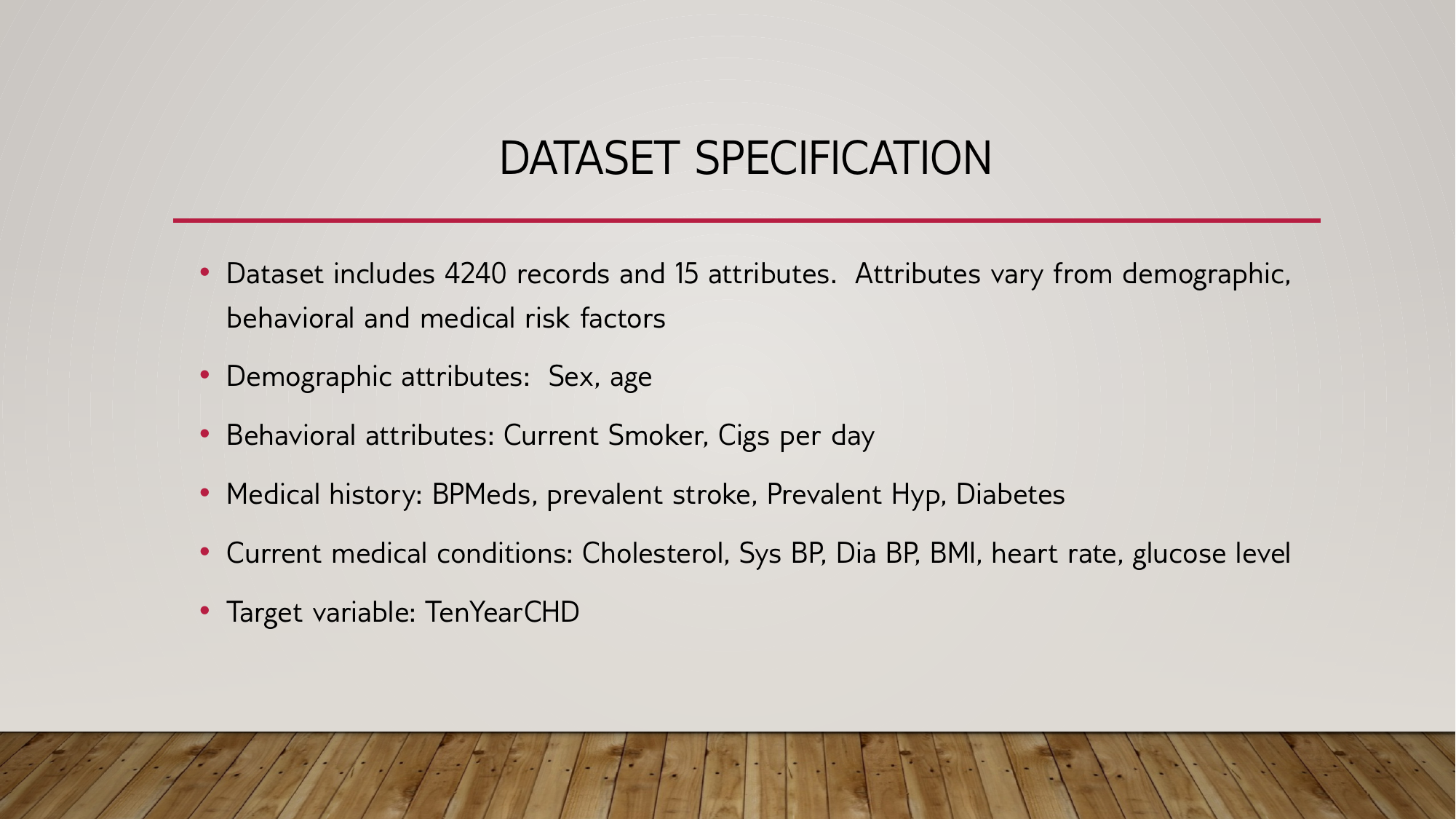

# Dataset Specification
Dataset includes 4240 records and 15 attributes.  Attributes vary from demographic, behavioral and medical risk factors
Demographic attributes:  Sex, age
Behavioral attributes: Current Smoker, Cigs per day
Medical history: BPMeds, prevalent stroke, Prevalent Hyp, Diabetes
Current medical conditions: Cholesterol, Sys BP, Dia BP, BMI, heart rate, glucose level
Target variable: TenYearCHD